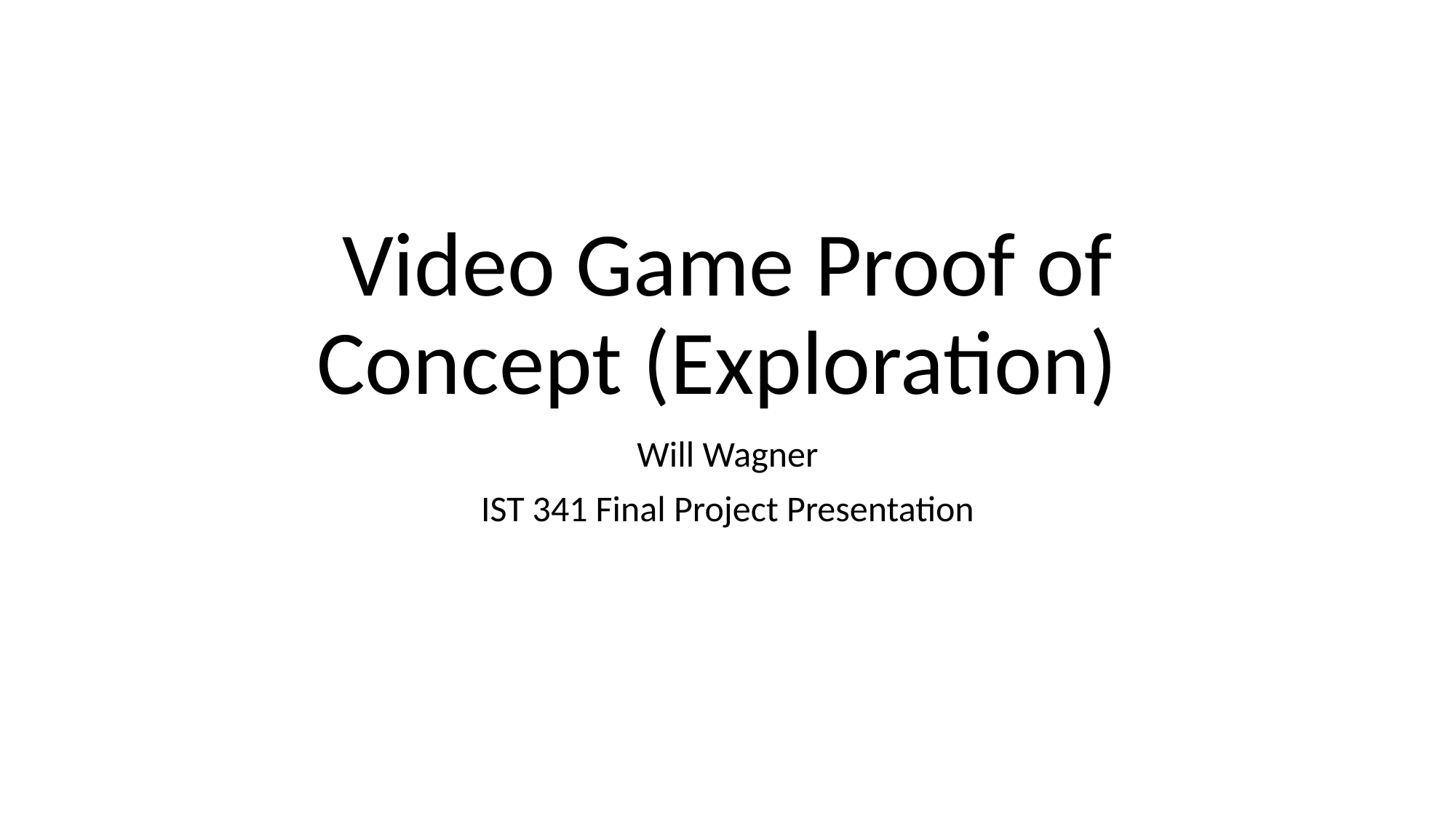

# Video Game Proof of Concept (Exploration)
Will Wagner
IST 341 Final Project Presentation